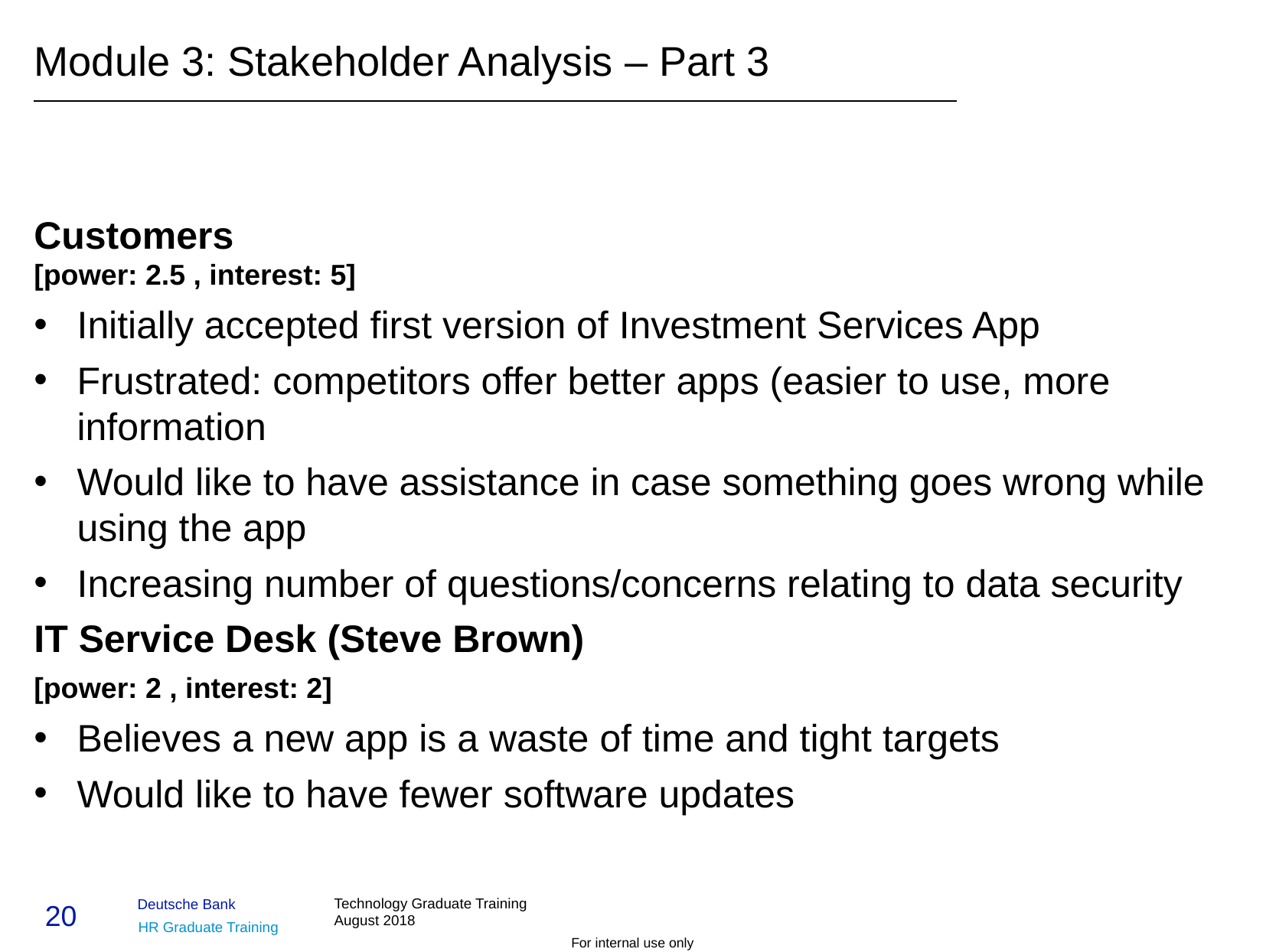

# Module 3: Stakeholder Analysis – Part 3
Customers
[power: 2.5 , interest: 5]
Initially accepted first version of Investment Services App
Frustrated: competitors offer better apps (easier to use, more information
Would like to have assistance in case something goes wrong while using the app
Increasing number of questions/concerns relating to data security
IT Service Desk (Steve Brown)
[power: 2 , interest: 2]
Believes a new app is a waste of time and tight targets
Would like to have fewer software updates